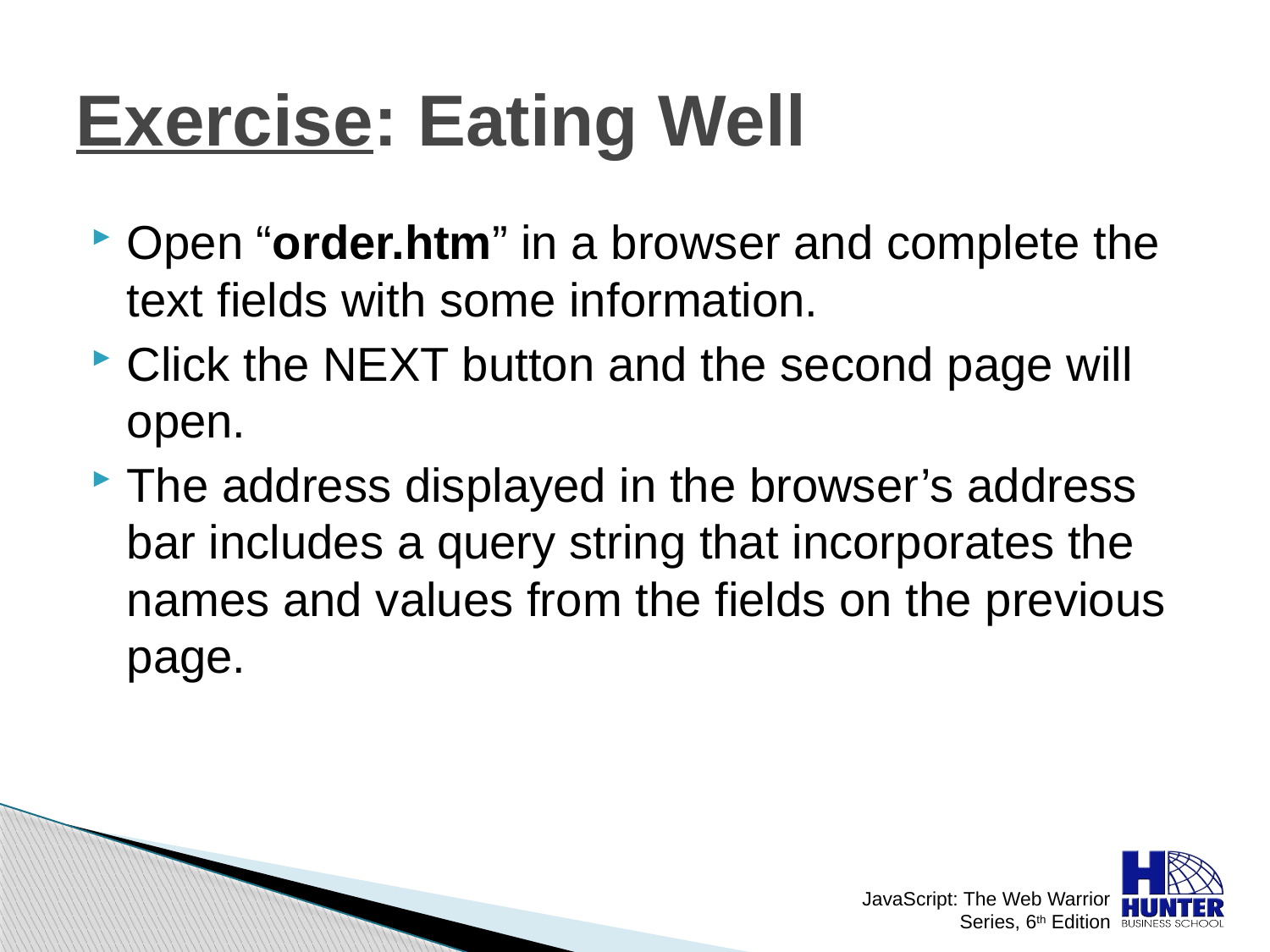

# Exercise: Eating Well
Open “order.htm” in a browser and complete the text fields with some information.
Click the NEXT button and the second page will open.
The address displayed in the browser’s address bar includes a query string that incorporates the names and values from the fields on the previous page.